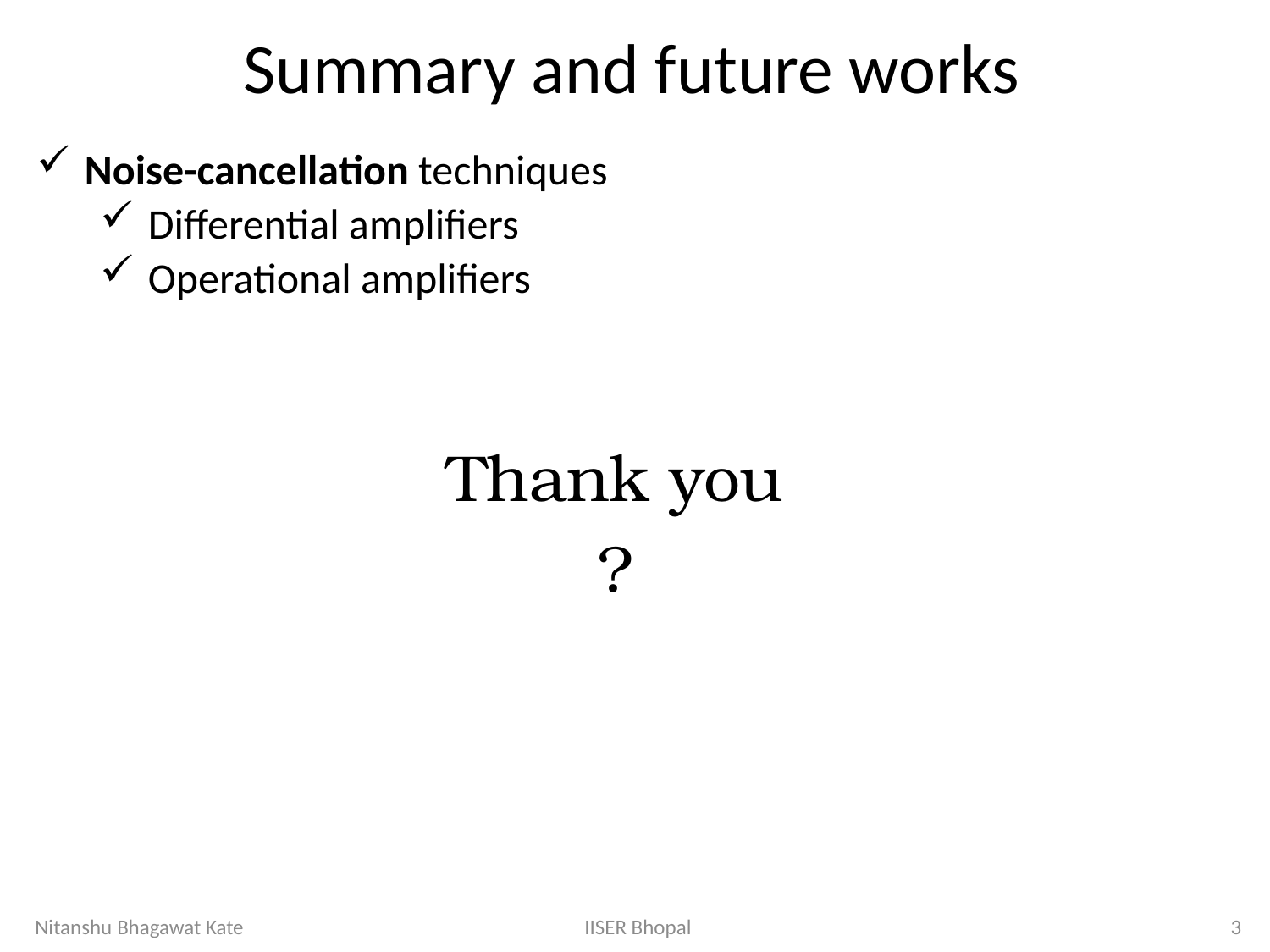

Summary and future works
Noise-cancellation techniques
Differential amplifiers
Operational amplifiers
Thank you
?
IISER Bhopal
Nitanshu Bhagawat Kate
3